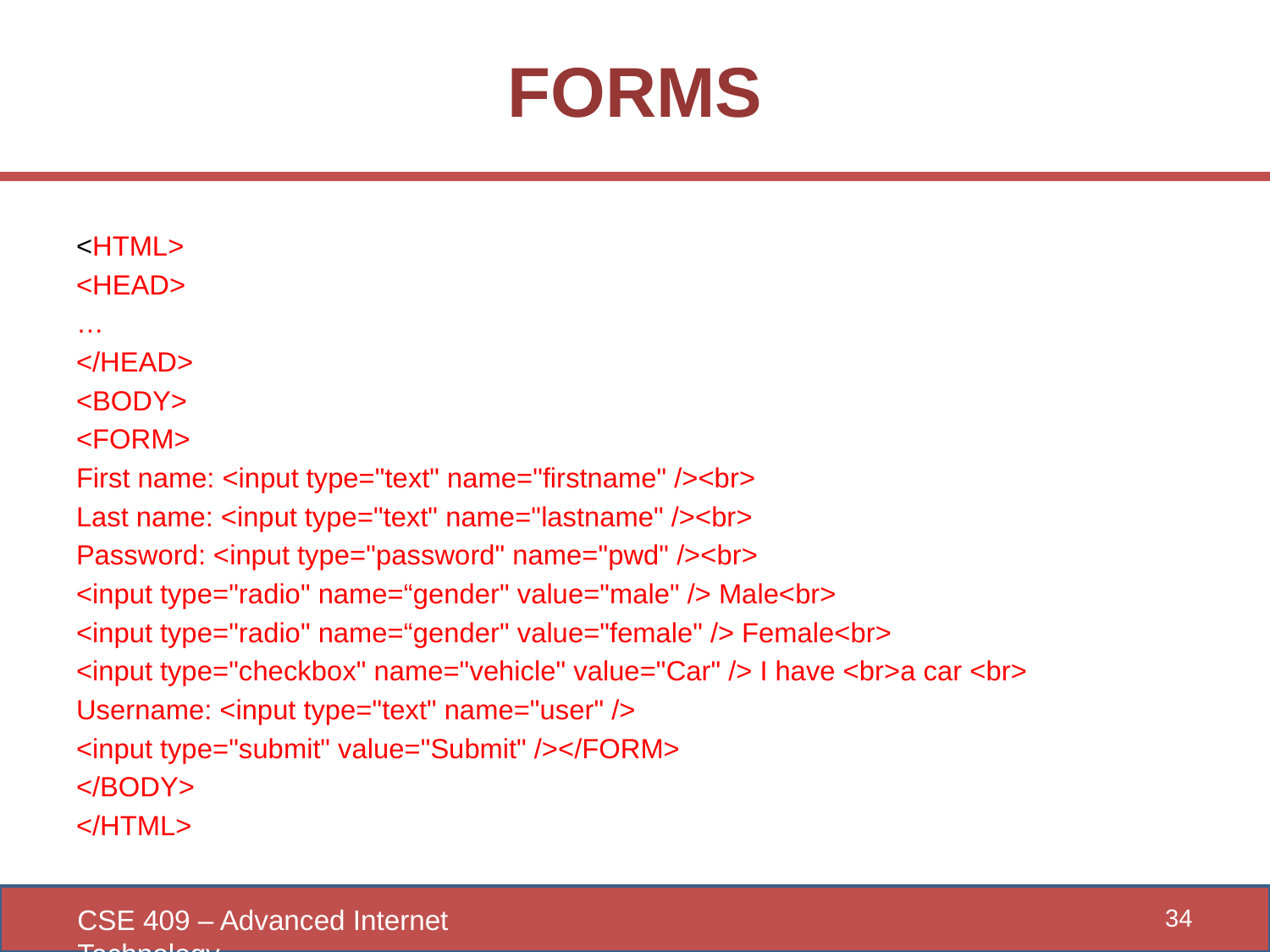

# FORMS
<HTML>
<HEAD>
…
</HEAD>
<BODY>
<FORM>
First name: <input type="text" name="firstname" /><br>
Last name: <input type="text" name="lastname" /><br>
Password: <input type="password" name="pwd" /><br>
<input type="radio" name=“gender" value="male" /> Male<br>
<input type="radio" name=“gender" value="female" /> Female<br>
<input type="checkbox" name="vehicle" value="Car" /> I have <br>a car <br>
Username: <input type="text" name="user" />
<input type="submit" value="Submit" /></FORM>
</BODY>
</HTML>